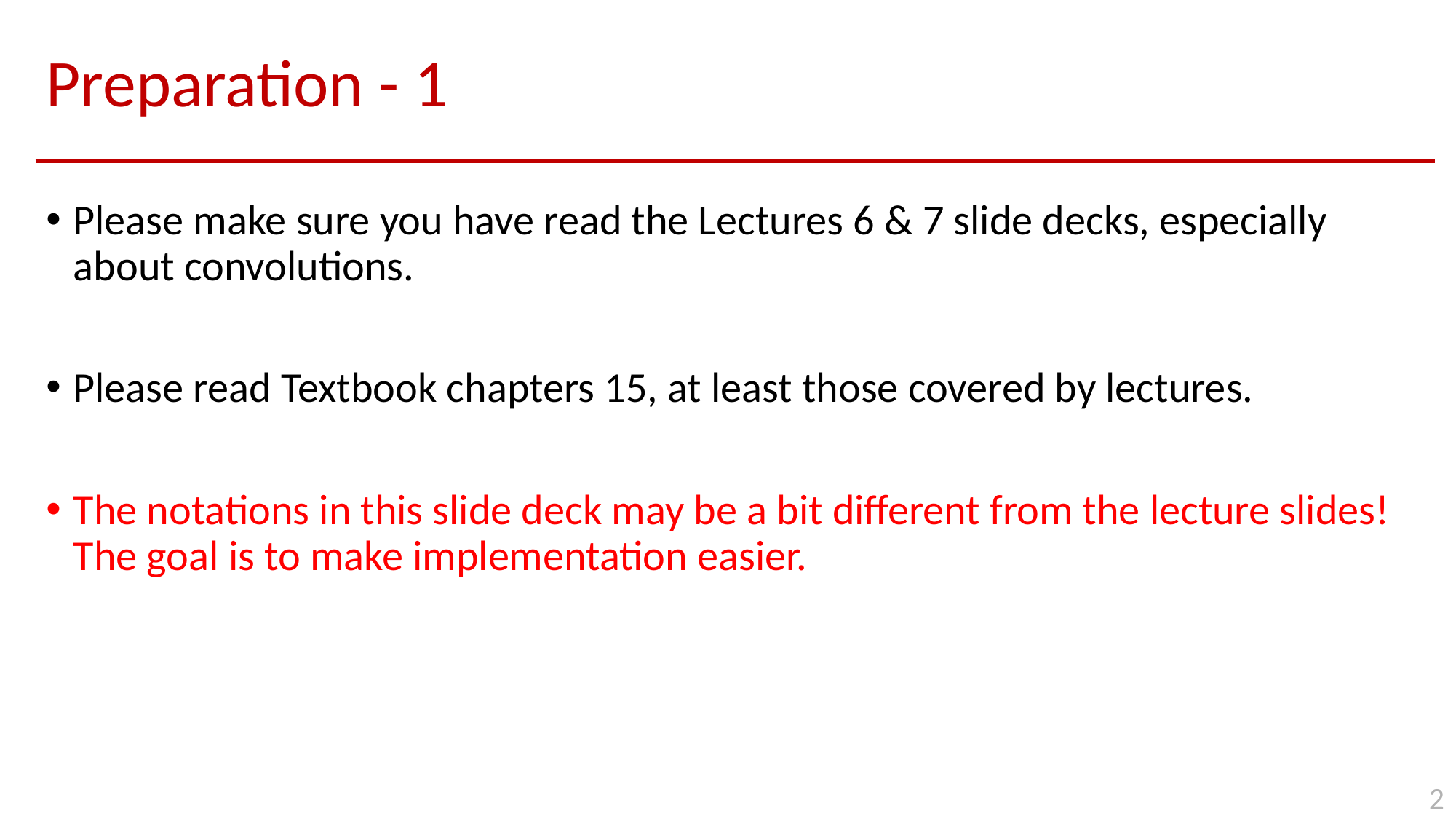

# Preparation - 1
Please make sure you have read the Lectures 6 & 7 slide decks, especially about convolutions.

Please read Textbook chapters 15, at least those covered by lectures.

The notations in this slide deck may be a bit different from the lecture slides! The goal is to make implementation easier.

2